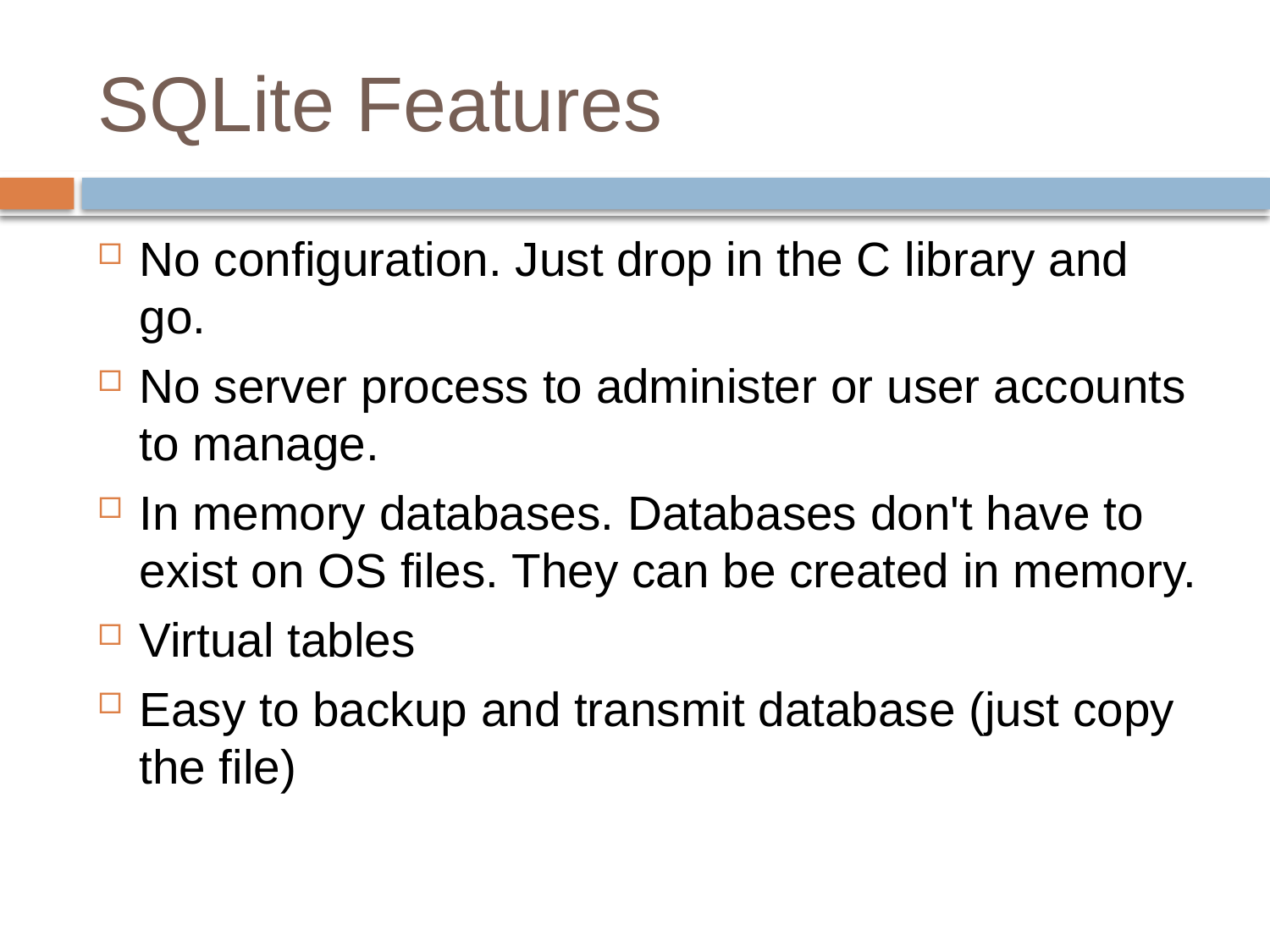

# SQLite Features
No configuration. Just drop in the C library and go.
No server process to administer or user accounts to manage.
In memory databases. Databases don't have to exist on OS files. They can be created in memory.
Virtual tables
Easy to backup and transmit database (just copy the file)